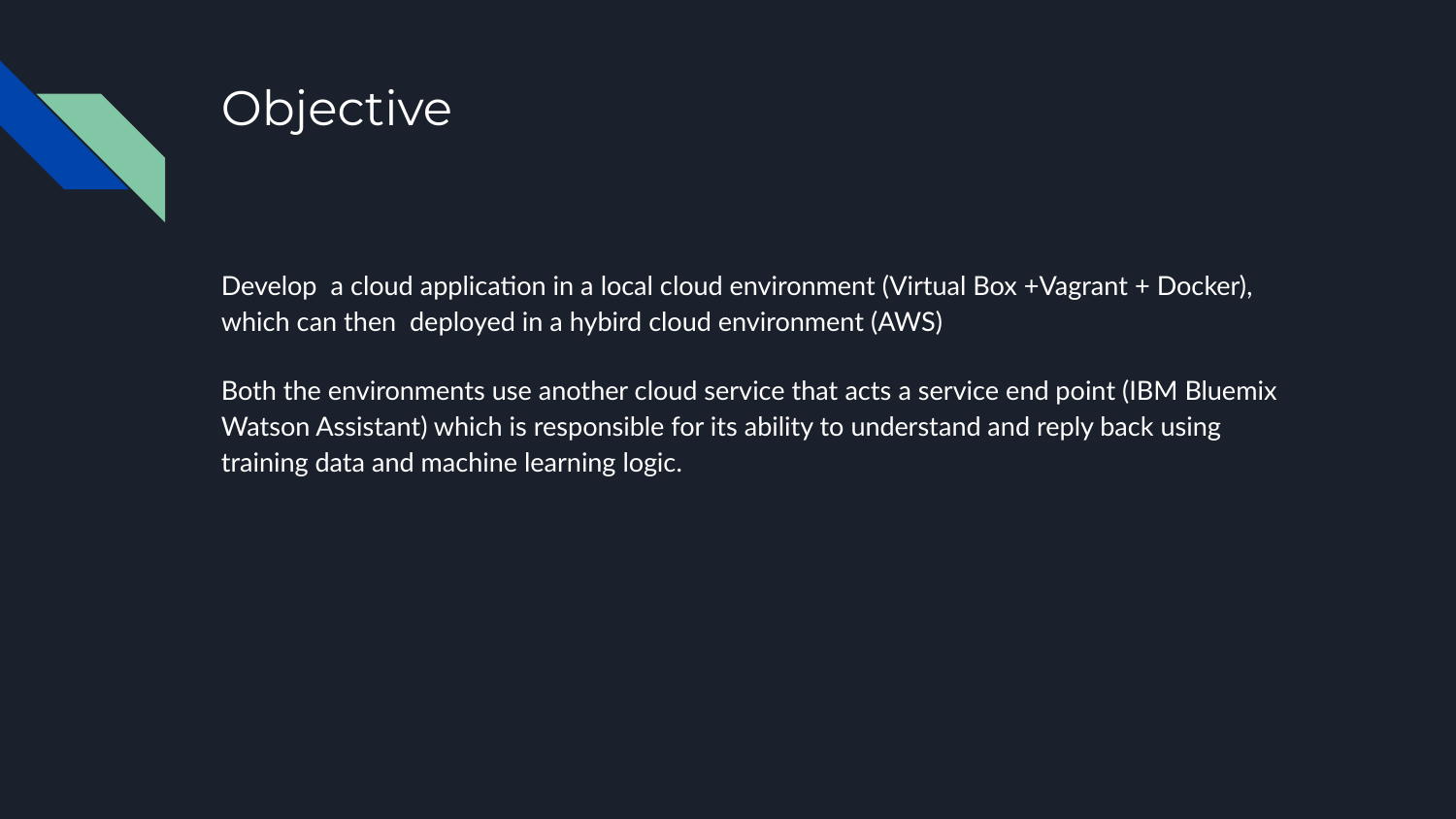

# Objective
Develop  a cloud application in a local cloud environment (Virtual Box +Vagrant + Docker), which can then  deployed in a hybird cloud environment (AWS)
Both the environments use another cloud service that acts a service end point (IBM Bluemix Watson Assistant) which is responsible for its ability to understand and reply back using training data and machine learning logic.